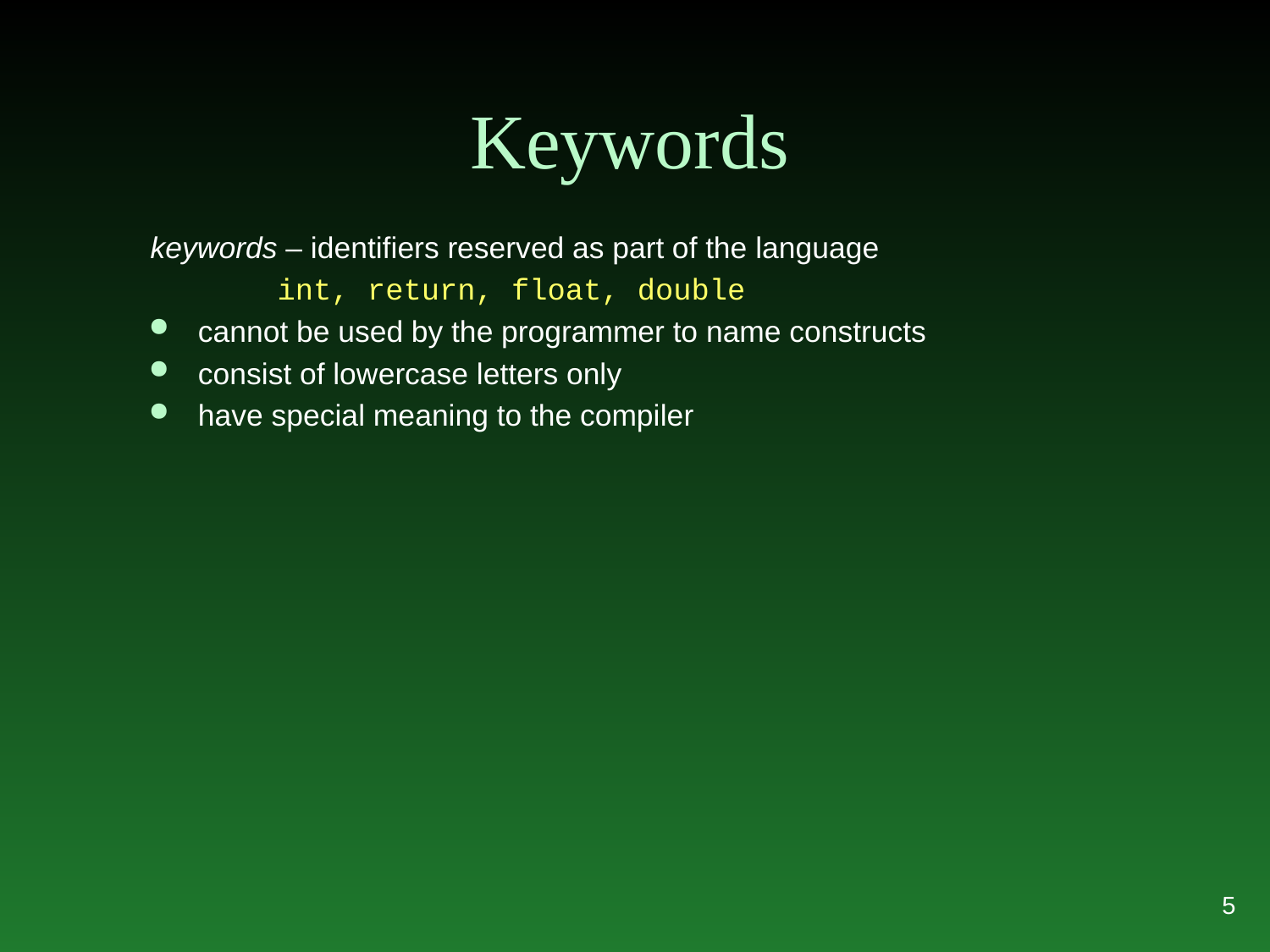

# Keywords
keywords – identifiers reserved as part of the language
int, return, float, double
cannot be used by the programmer to name constructs
consist of lowercase letters only
have special meaning to the compiler
5